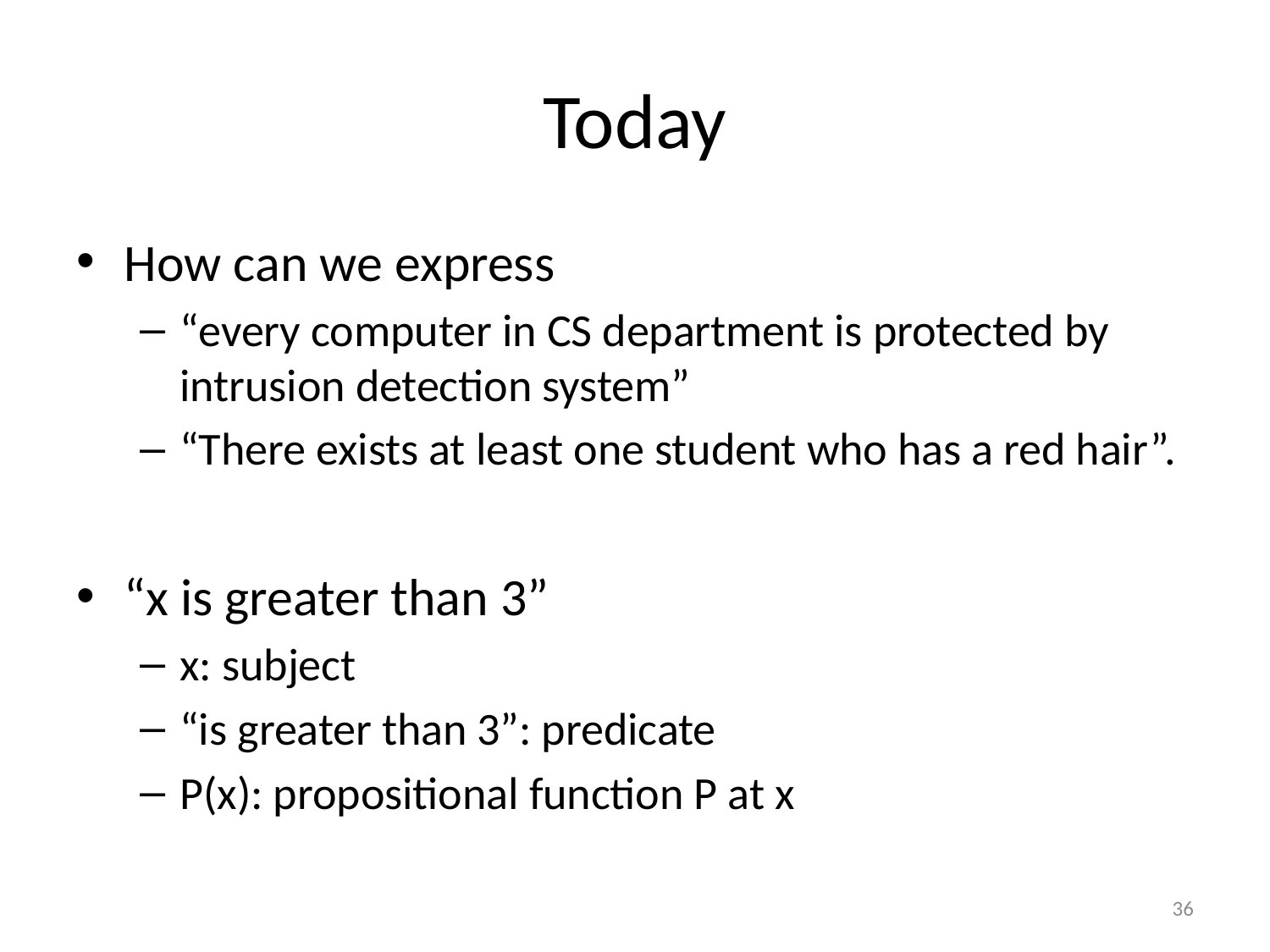

# Today
How can we express
“every computer in CS department is protected by intrusion detection system”
“There exists at least one student who has a red hair”.

“x is greater than 3”
x: subject
“is greater than 3”: predicate
P(x): propositional function P at x
36